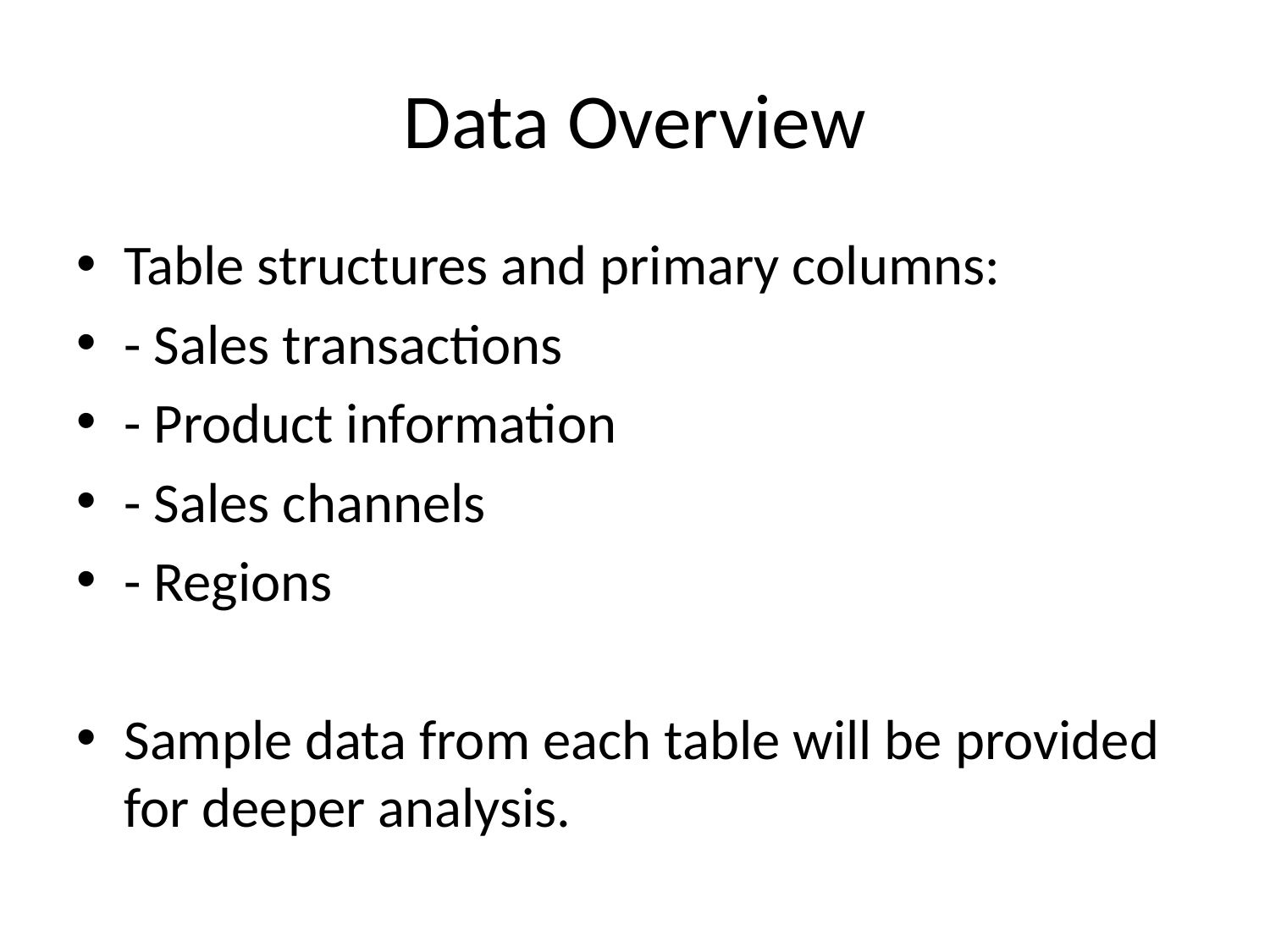

# Data Overview
Table structures and primary columns:
- Sales transactions
- Product information
- Sales channels
- Regions

Sample data from each table will be provided for deeper analysis.